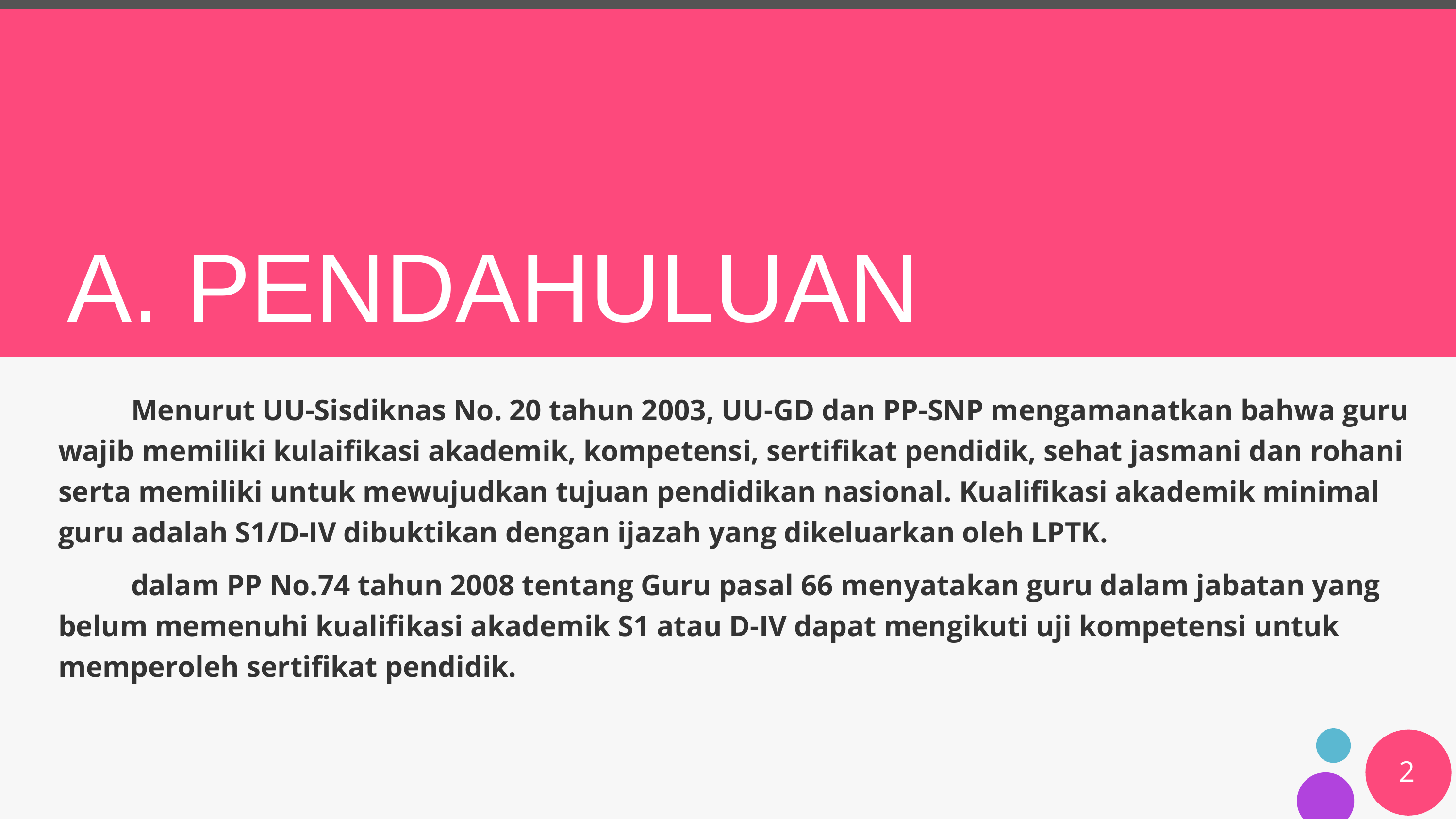

# A. PENDAHULUAN
	Menurut UU-Sisdiknas No. 20 tahun 2003, UU-GD dan PP-SNP mengamanatkan bahwa guru wajib memiliki kulaifikasi akademik, kompetensi, sertifikat pendidik, sehat jasmani dan rohani serta memiliki untuk mewujudkan tujuan pendidikan nasional. Kualifikasi akademik minimal guru adalah S1/D-IV dibuktikan dengan ijazah yang dikeluarkan oleh LPTK.
	dalam PP No.74 tahun 2008 tentang Guru pasal 66 menyatakan guru dalam jabatan yang belum memenuhi kualifikasi akademik S1 atau D-IV dapat mengikuti uji kompetensi untuk memperoleh sertifikat pendidik.
2